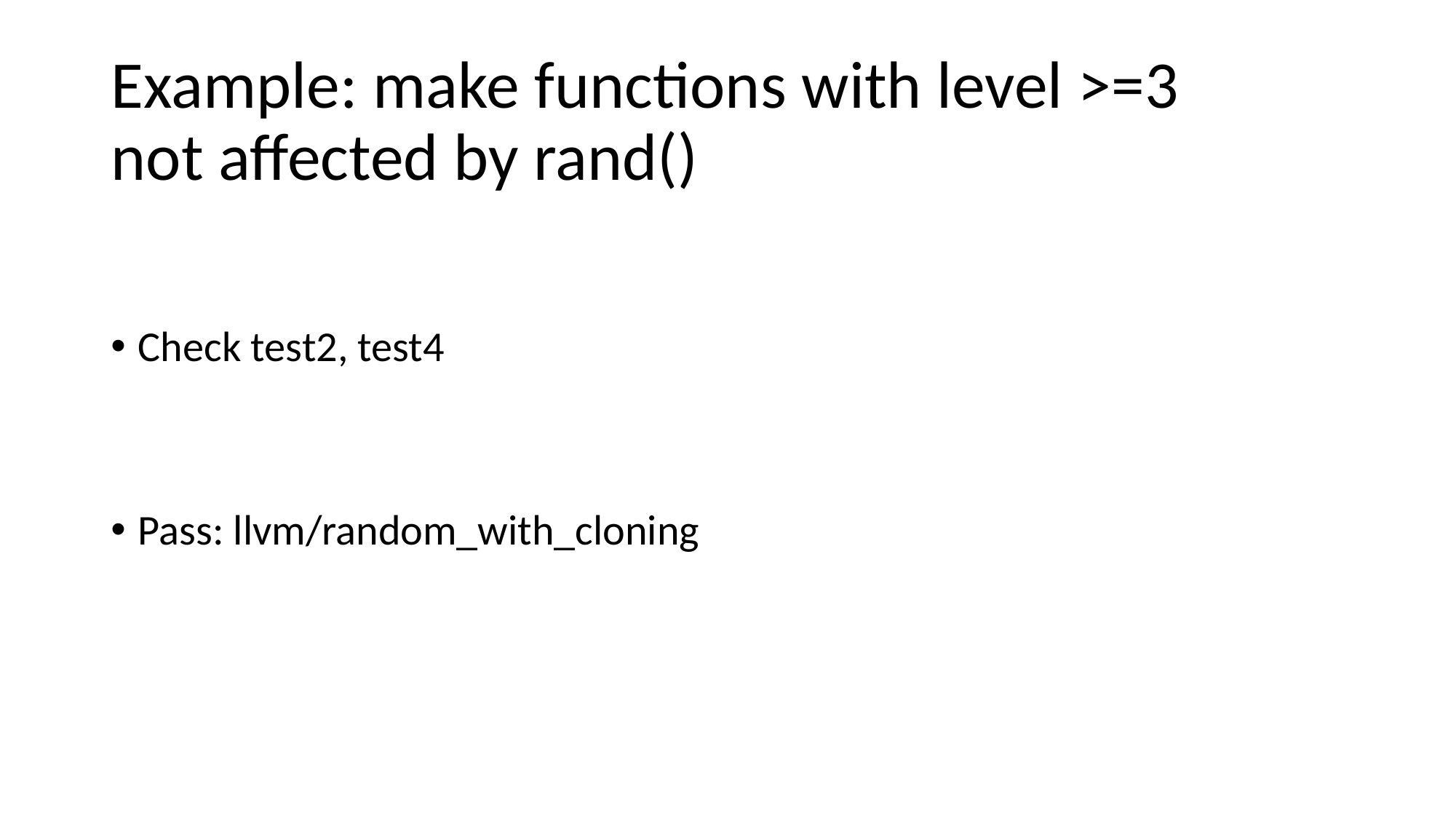

# Example: make functions with level >=3 not affected by rand()

Check test2, test4

Pass: llvm/random_with_cloning